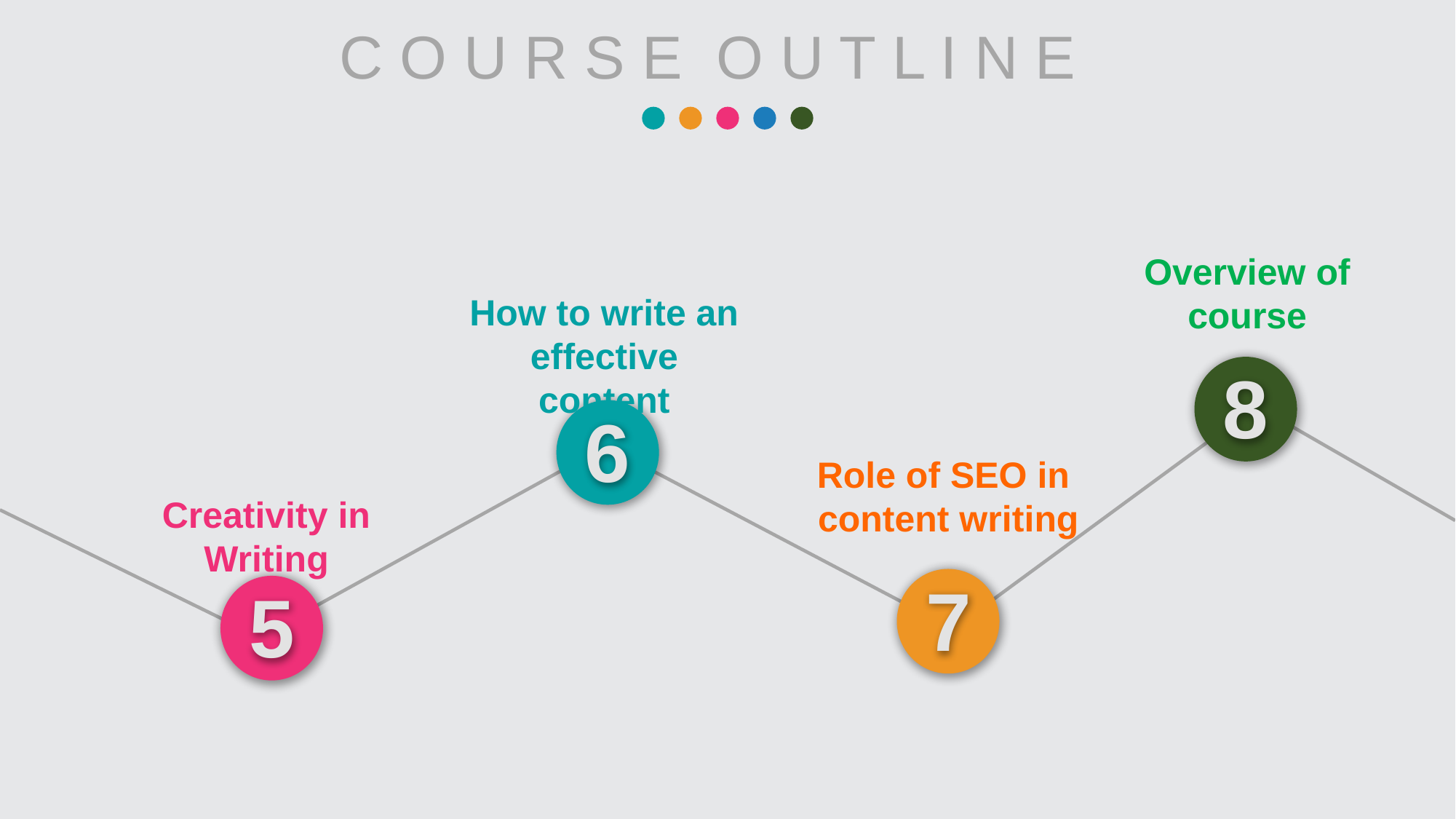

C O U R S E  O U T L I N E

Overview of course

How to write an effective content
8

6

Role of SEO in
content writing

Creativity in Writing
7

5